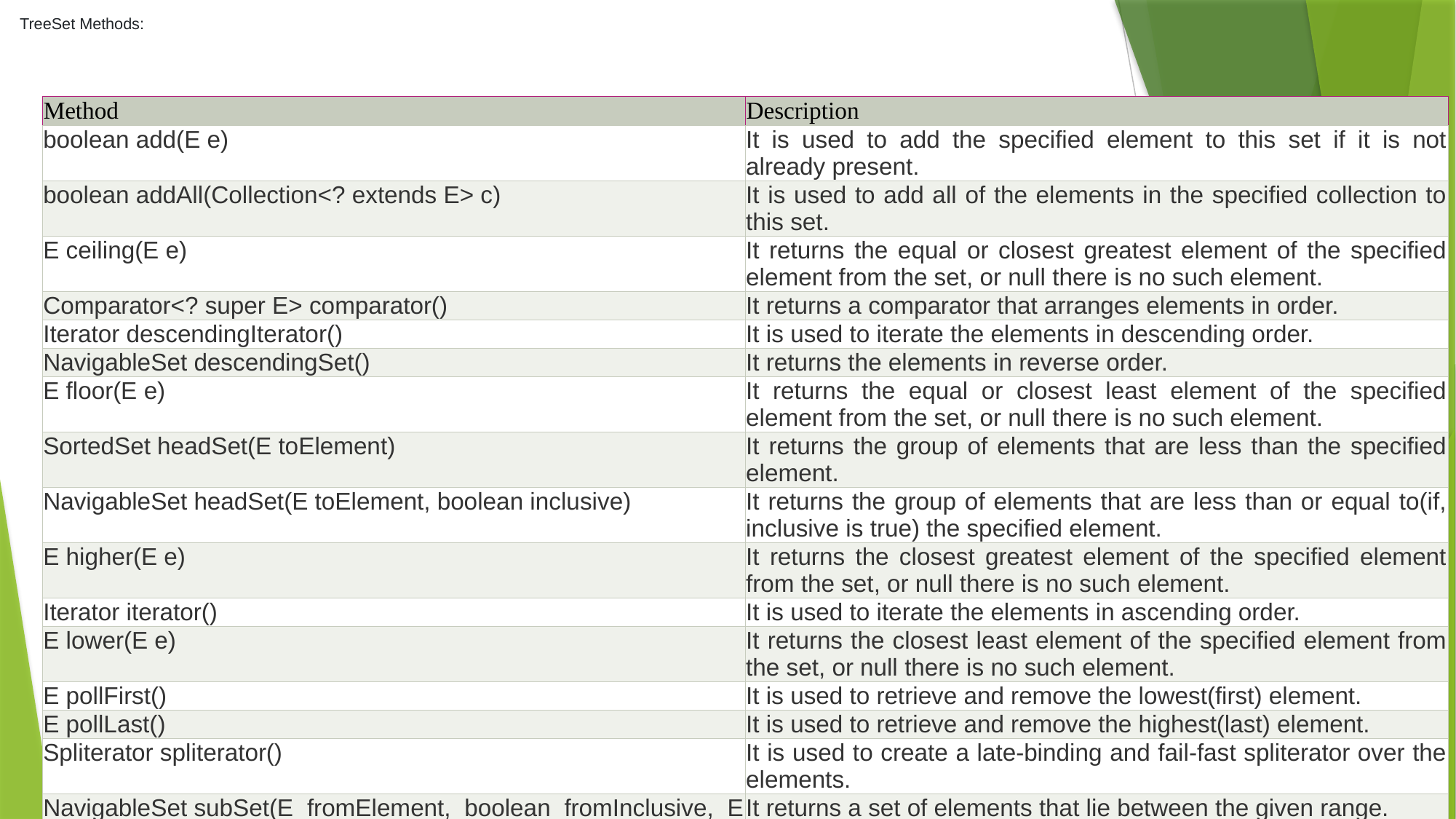

# TreeSet Methods:

| Method | Description |
| --- | --- |
| boolean add(E e) | It is used to add the specified element to this set if it is not already present. |
| boolean addAll(Collection<? extends E> c) | It is used to add all of the elements in the specified collection to this set. |
| E ceiling(E e) | It returns the equal or closest greatest element of the specified element from the set, or null there is no such element. |
| Comparator<? super E> comparator() | It returns a comparator that arranges elements in order. |
| Iterator descendingIterator() | It is used to iterate the elements in descending order. |
| NavigableSet descendingSet() | It returns the elements in reverse order. |
| E floor(E e) | It returns the equal or closest least element of the specified element from the set, or null there is no such element. |
| SortedSet headSet(E toElement) | It returns the group of elements that are less than the specified element. |
| NavigableSet headSet(E toElement, boolean inclusive) | It returns the group of elements that are less than or equal to(if, inclusive is true) the specified element. |
| E higher(E e) | It returns the closest greatest element of the specified element from the set, or null there is no such element. |
| Iterator iterator() | It is used to iterate the elements in ascending order. |
| E lower(E e) | It returns the closest least element of the specified element from the set, or null there is no such element. |
| E pollFirst() | It is used to retrieve and remove the lowest(first) element. |
| E pollLast() | It is used to retrieve and remove the highest(last) element. |
| Spliterator spliterator() | It is used to create a late-binding and fail-fast spliterator over the elements. |
| NavigableSet subSet(E fromElement, boolean fromInclusive, E toElement, boolean toInclusive) | It returns a set of elements that lie between the given range. |
| SortedSet subSet(E fromElement, E toElement)) | It returns a set of elements that lie between the given range which includes fromElement and excludes toElement. |
| SortedSet tailSet(E fromElement) | It returns a set of elements that are greater than or equal to the specified element. |
| NavigableSet tailSet(E fromElement, boolean inclusive) | It returns a set of elements that are greater than or equal to (if, inclusive is true) the specified element. |
| boolean contains(Object o) | It returns true if this set contains the specified element. |
| boolean isEmpty() | It returns true if this set contains no elements. |
| boolean remove(Object o) | It is used to remove the specified element from this set if it is present. |
| void clear() | It is used to remove all of the elements from this set. |
| Object clone() | It returns a shallow copy of this TreeSet instance. |
| E first() | It returns the first (lowest) element currently in this sorted set. |
| E last() | It returns the last (highest) element currently in this sorted set. |
| int size() | It returns the number of elements in this set. |